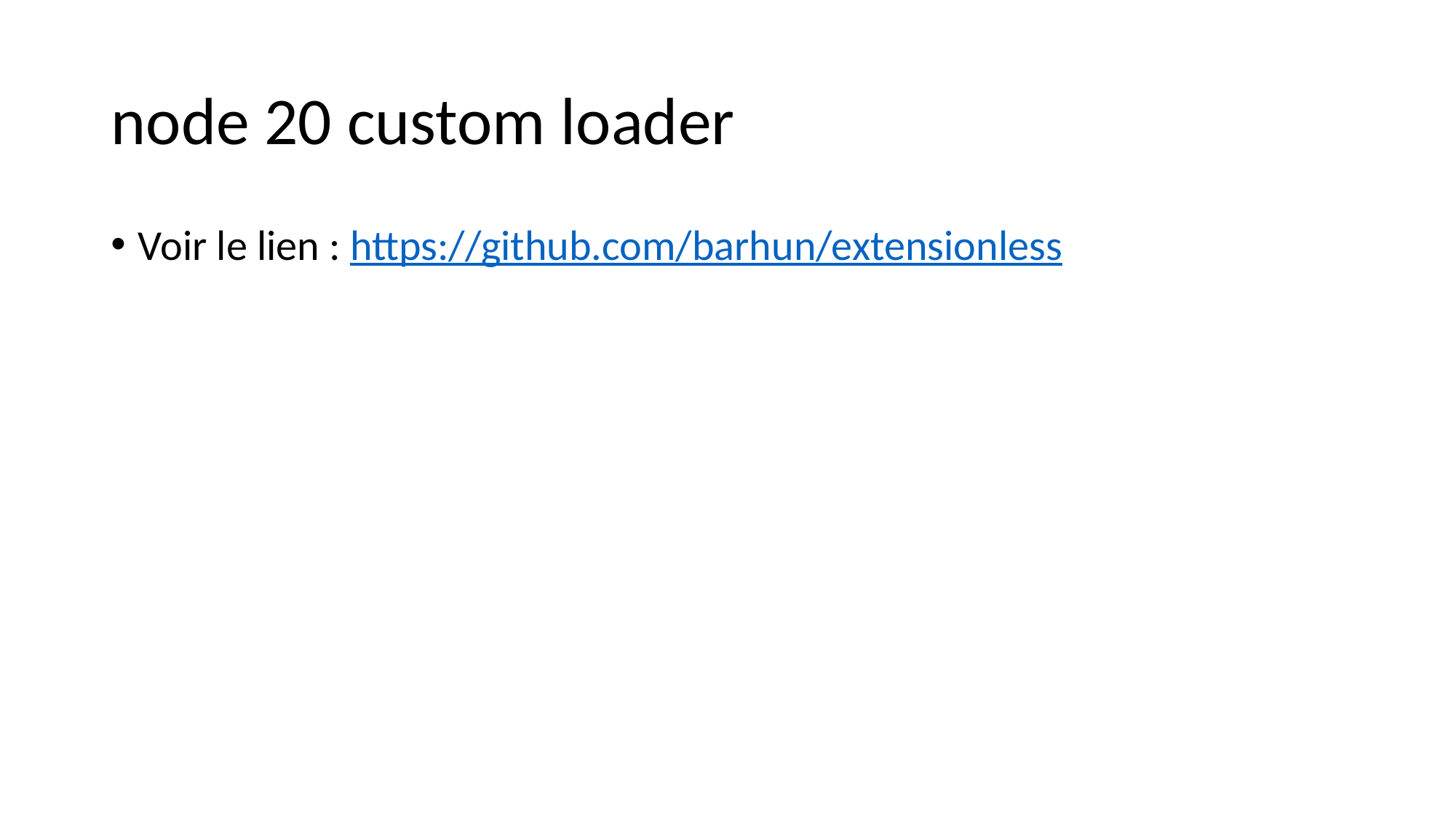

# node 20 custom loader
Voir le lien : https://github.com/barhun/extensionless